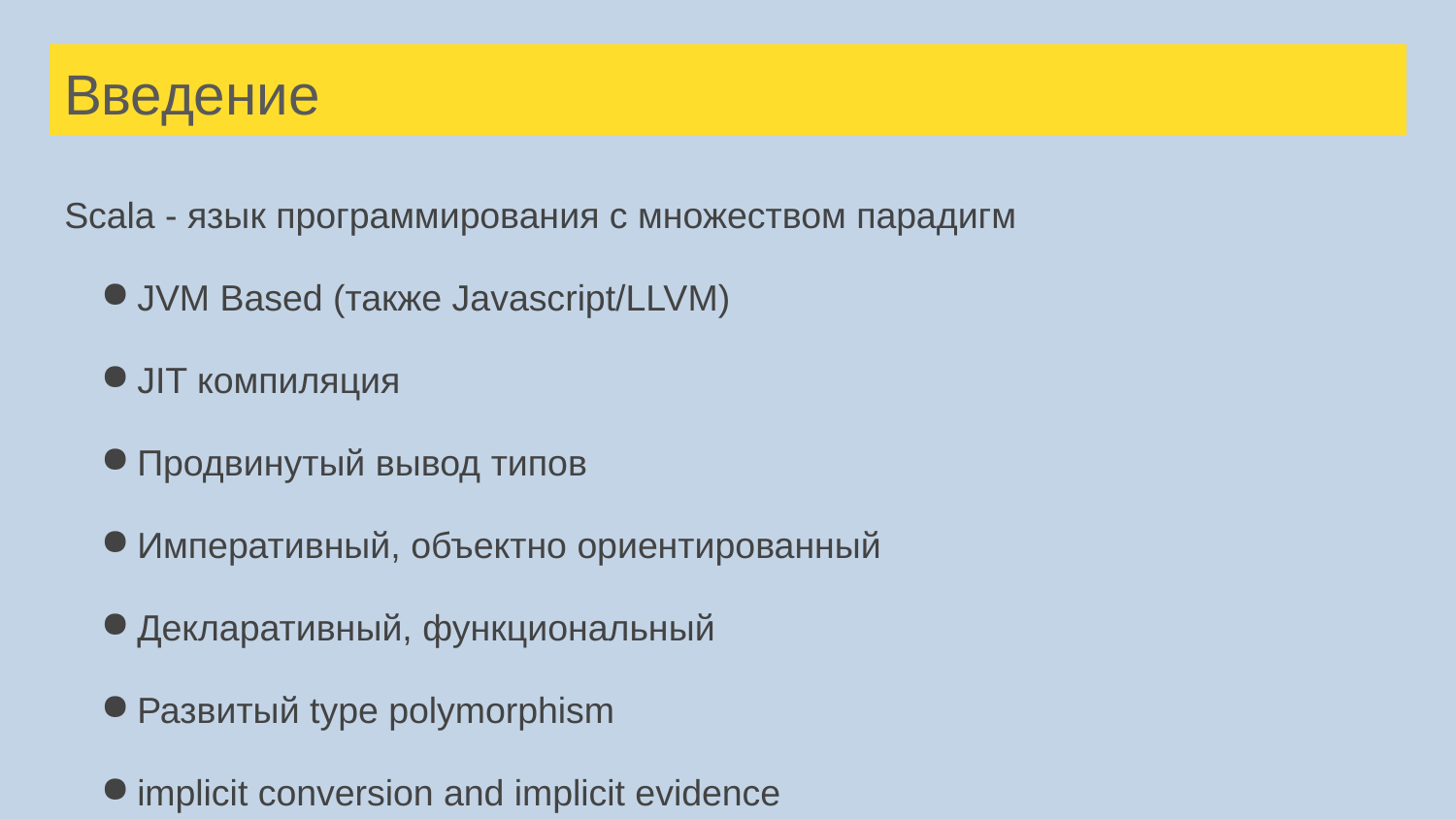

# Введение
Scala - язык программирования с множеством парадигм
JVM Based (также Javascript/LLVM)
JIT компиляция
Продвинутый вывод типов
Императивный, объектно ориентированный
Декларативный, функциональный
Развитый type polymorphism
implicit conversion and implicit evidence
call-by-name\lazy evaluation